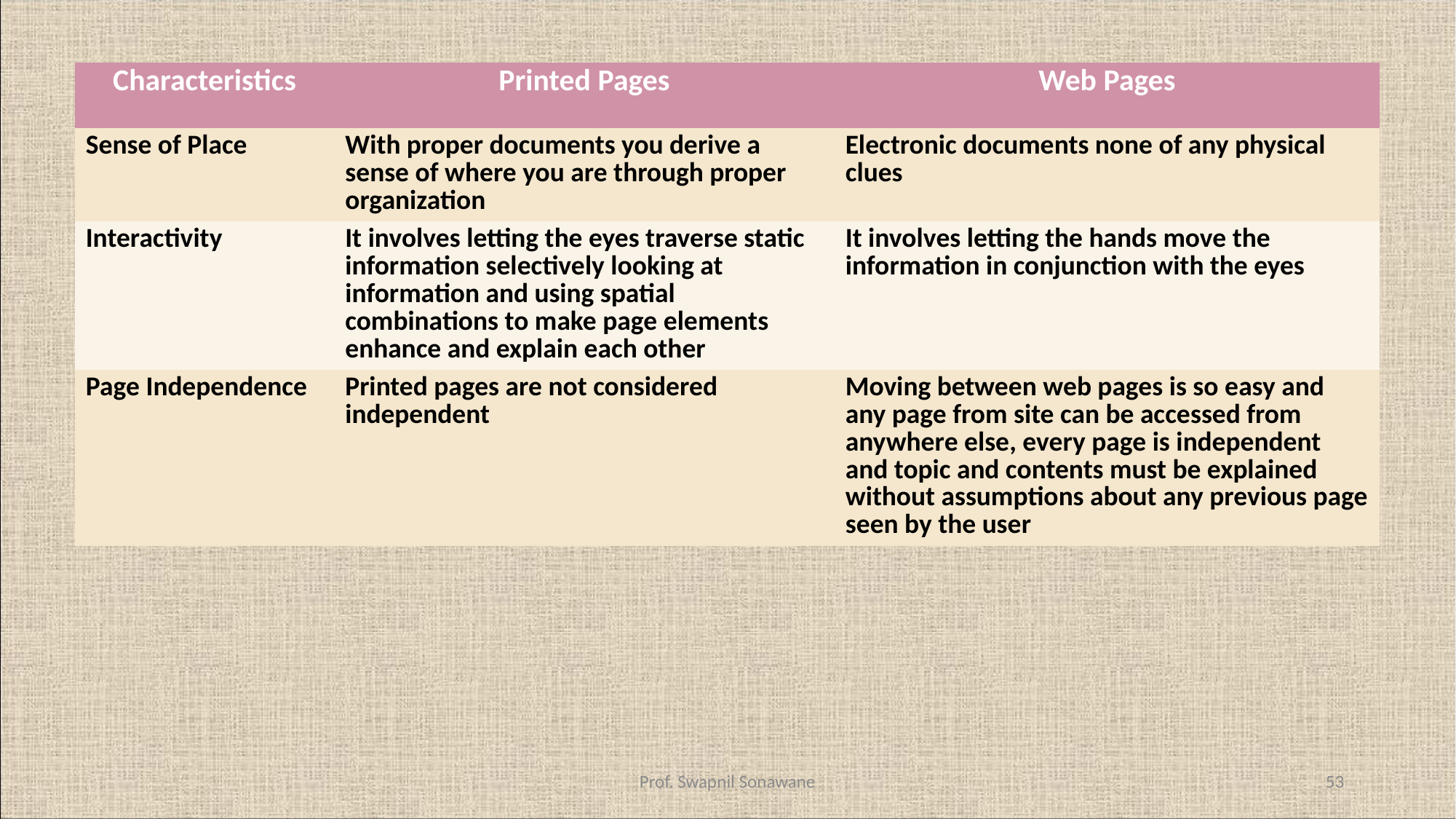

#
| Characteristics | Printed Pages | Web Pages |
| --- | --- | --- |
| Sense of Place | With proper documents you derive a sense of where you are through proper organization | Electronic documents none of any physical clues |
| Interactivity | It involves letting the eyes traverse static information selectively looking at information and using spatial combinations to make page elements enhance and explain each other | It involves letting the hands move the information in conjunction with the eyes |
| Page Independence | Printed pages are not considered independent | Moving between web pages is so easy and any page from site can be accessed from anywhere else, every page is independent and topic and contents must be explained without assumptions about any previous page seen by the user |

Prof. Swapnil Sonawane
53